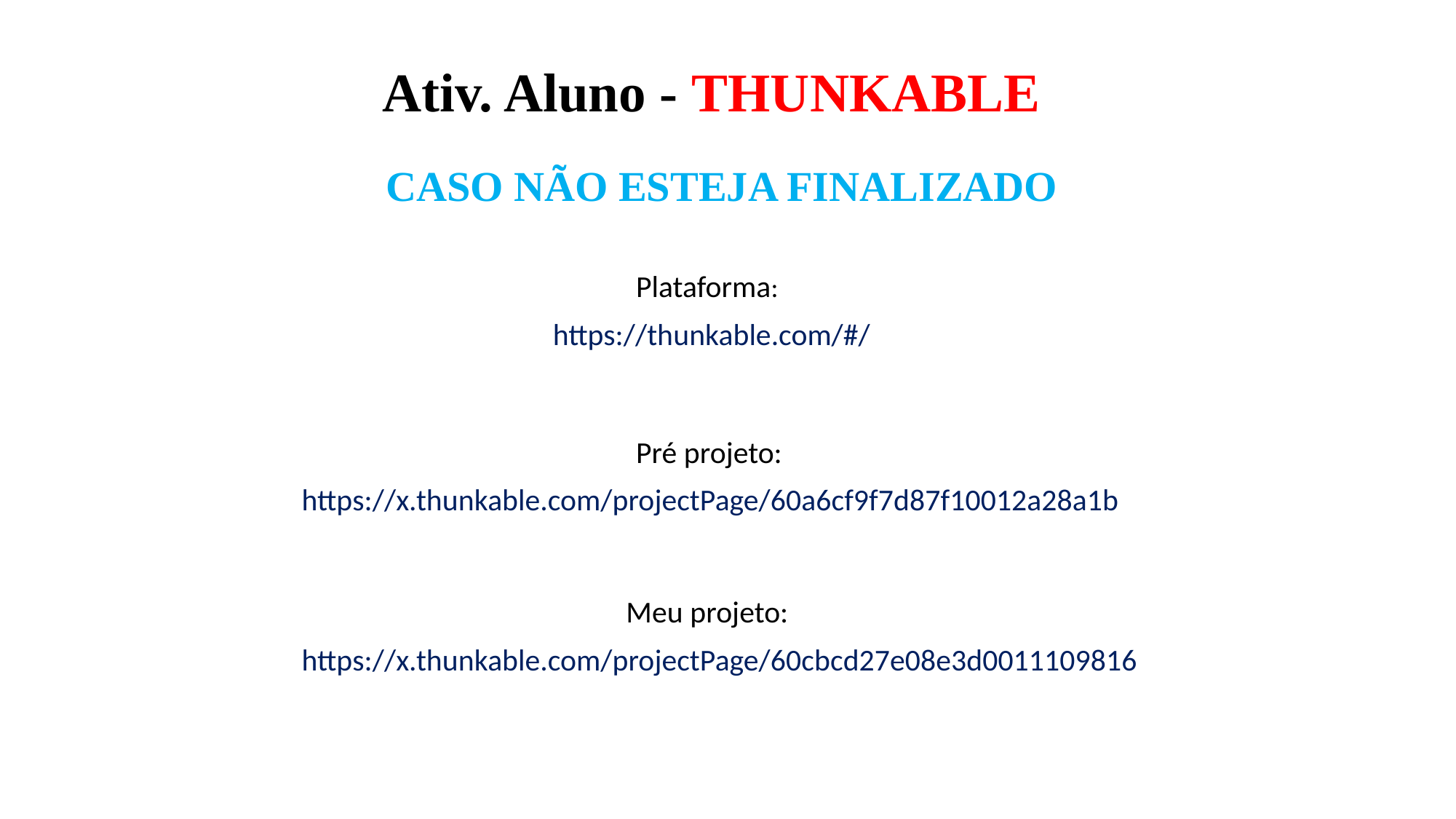

Ativ. Aluno - THUNKABLE
CASO NÃO ESTEJA FINALIZADO
Plataforma:
https://thunkable.com/#/
Pré projeto:
https://x.thunkable.com/projectPage/60a6cf9f7d87f10012a28a1b
Meu projeto:
https://x.thunkable.com/projectPage/60cbcd27e08e3d0011109816